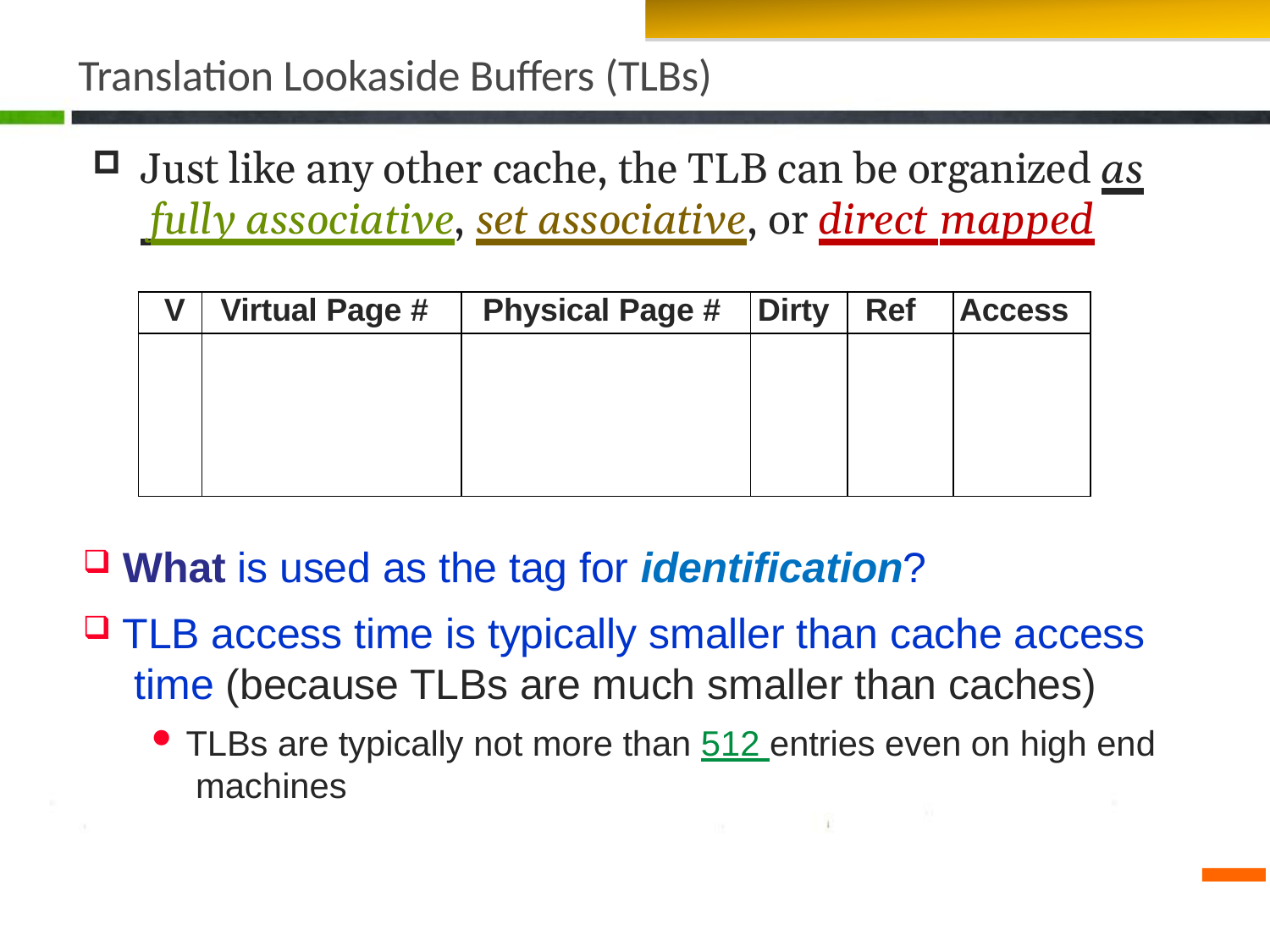

Memory Hierarchy Design

# Translation Lookaside Buffers (TLBs)
Just like any other cache, the TLB can be organized as  fully associative, set associative, or direct mapped
| V | Virtual Page # | Physical Page # | Dirty | Ref | Access |
| --- | --- | --- | --- | --- | --- |
|  |  |  |  |  |  |
What is used as the tag for identification?
TLB access time is typically smaller than cache access  time (because TLBs are much smaller than caches)
TLBs are typically not more than 512 entries even on high end  machines